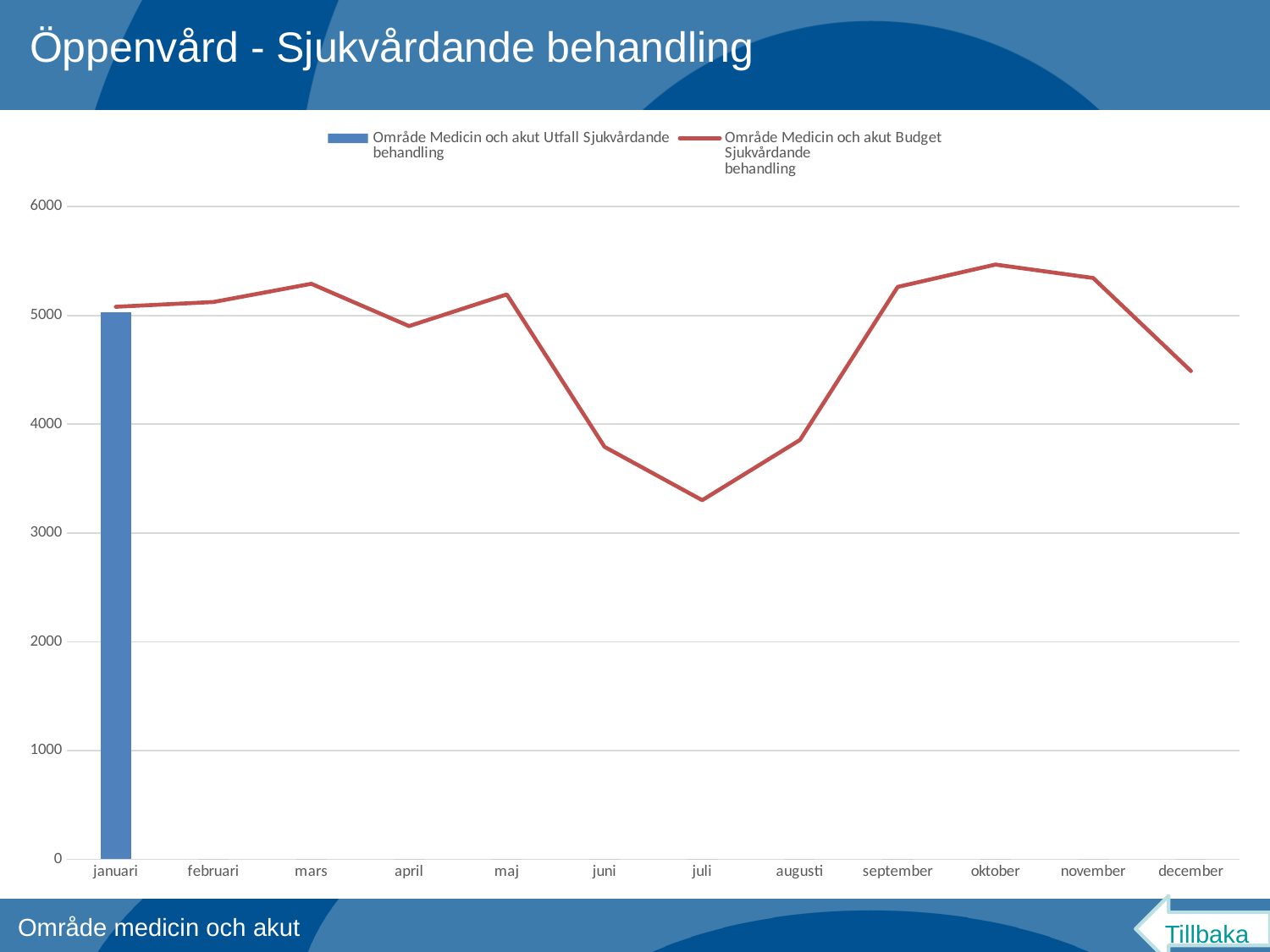

Öppenvård - Sjukvårdande behandling

### Chart

| Category | Område Medicin och akut | Område Medicin och akut |
|---|---|---|
| januari | 5033.0 | 5079.3 |
| februari | 0.0 | 5123.55 |
| mars | 0.0 | 5290.635 |
| april | 0.0 | 4902.285000000001 |
| maj | 0.0 | 5193.455 |
| juni | 0.0 | 3791.6850000000004 |
| juli | 0.0 | 3301.4250000000006 |
| augusti | 0.0 | 3854.8650000000002 |
| september | 0.0 | 5262.565 |
| oktober | 0.0 | 5467.6449999999995 |
| november | 0.0 | 5344.06 |
| december | 0.0 | 4488.620000000001 |
Tillbaka